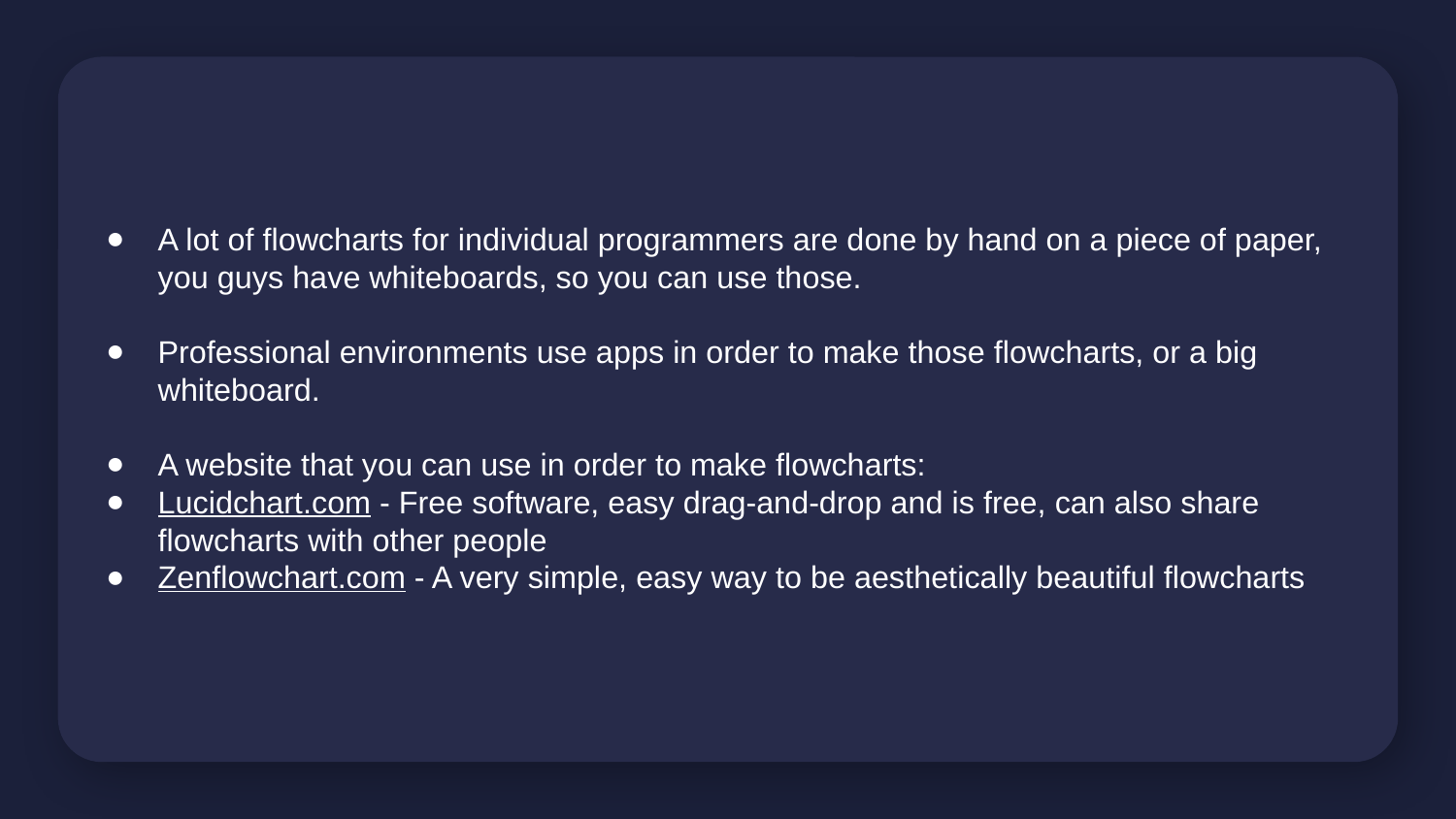

A lot of flowcharts for individual programmers are done by hand on a piece of paper, you guys have whiteboards, so you can use those.

Professional environments use apps in order to make those flowcharts, or a big whiteboard.

A website that you can use in order to make flowcharts:
Lucidchart.com - Free software, easy drag-and-drop and is free, can also share flowcharts with other people
Zenflowchart.com - A very simple, easy way to be aesthetically beautiful flowcharts